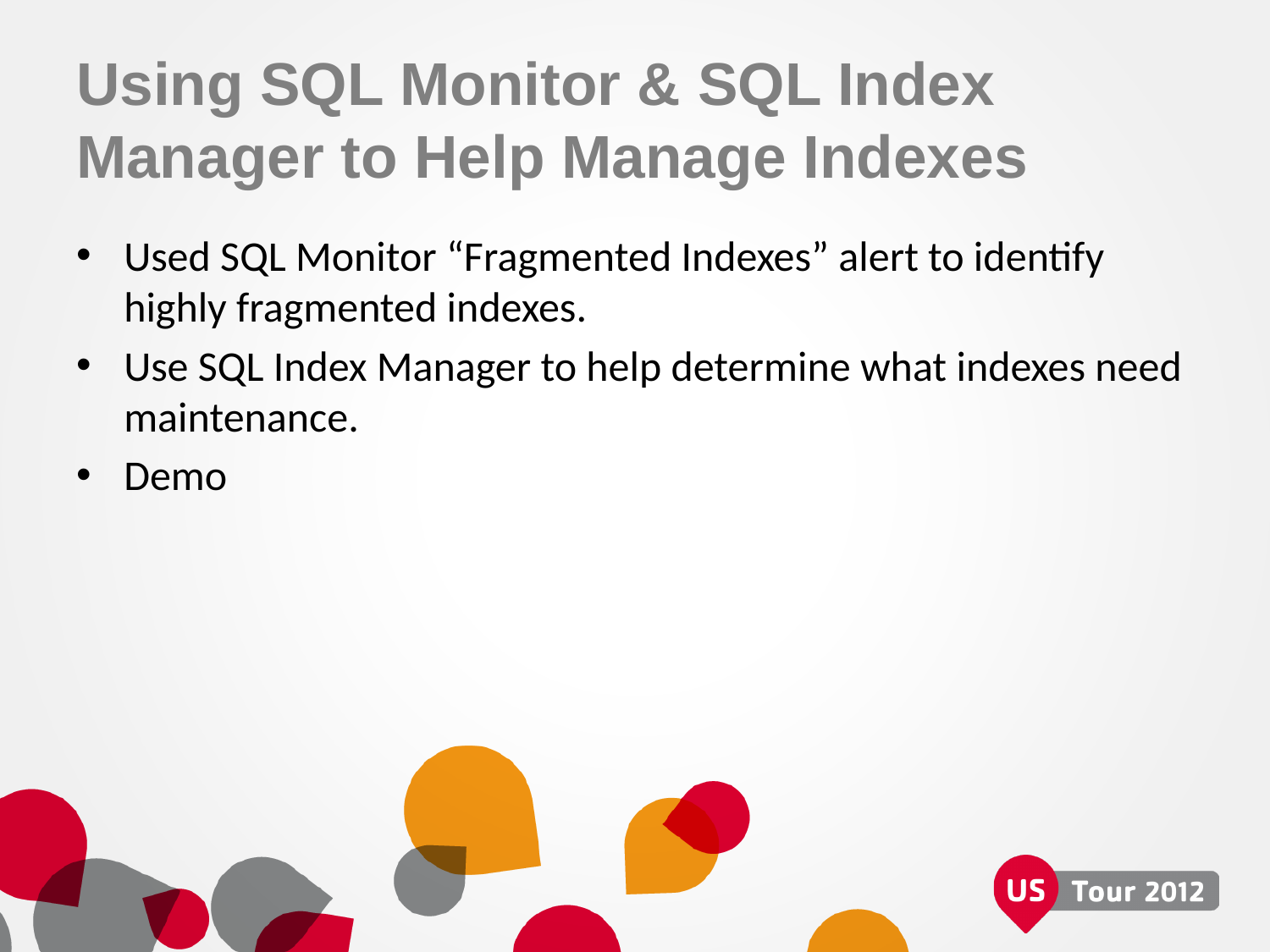

# Using SQL Monitor & SQL Index Manager to Help Manage Indexes
Used SQL Monitor “Fragmented Indexes” alert to identify highly fragmented indexes.
Use SQL Index Manager to help determine what indexes need maintenance.
Demo